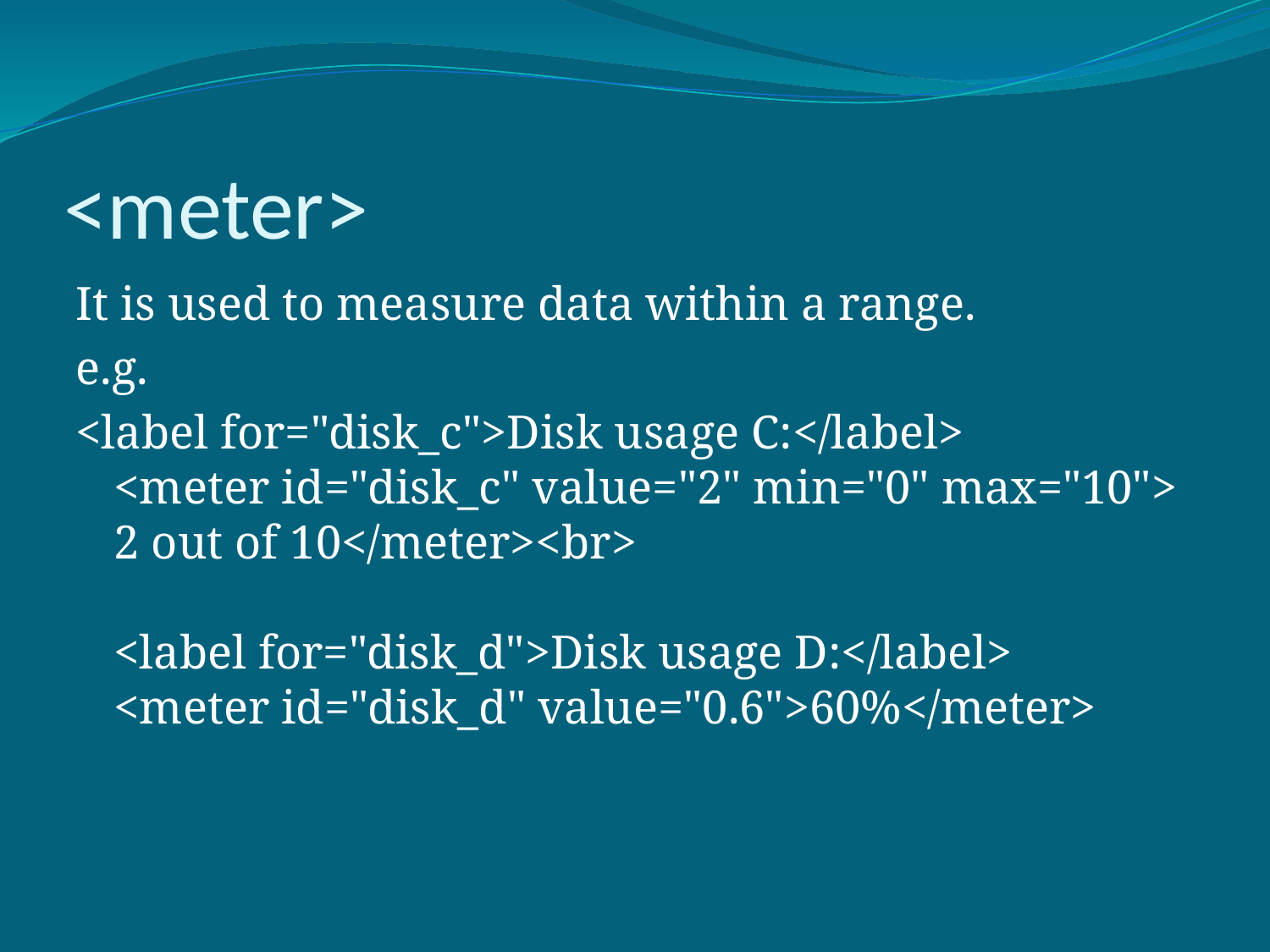

# <meter>
It is used to measure data within a range.
e.g.
<label for="disk_c">Disk usage C:</label>
<meter id="disk_c" value="2" min="0" max="10">2 out of 10</meter><br>
<label for="disk_d">Disk usage D:</label>
<meter id="disk_d" value="0.6">60%</meter>